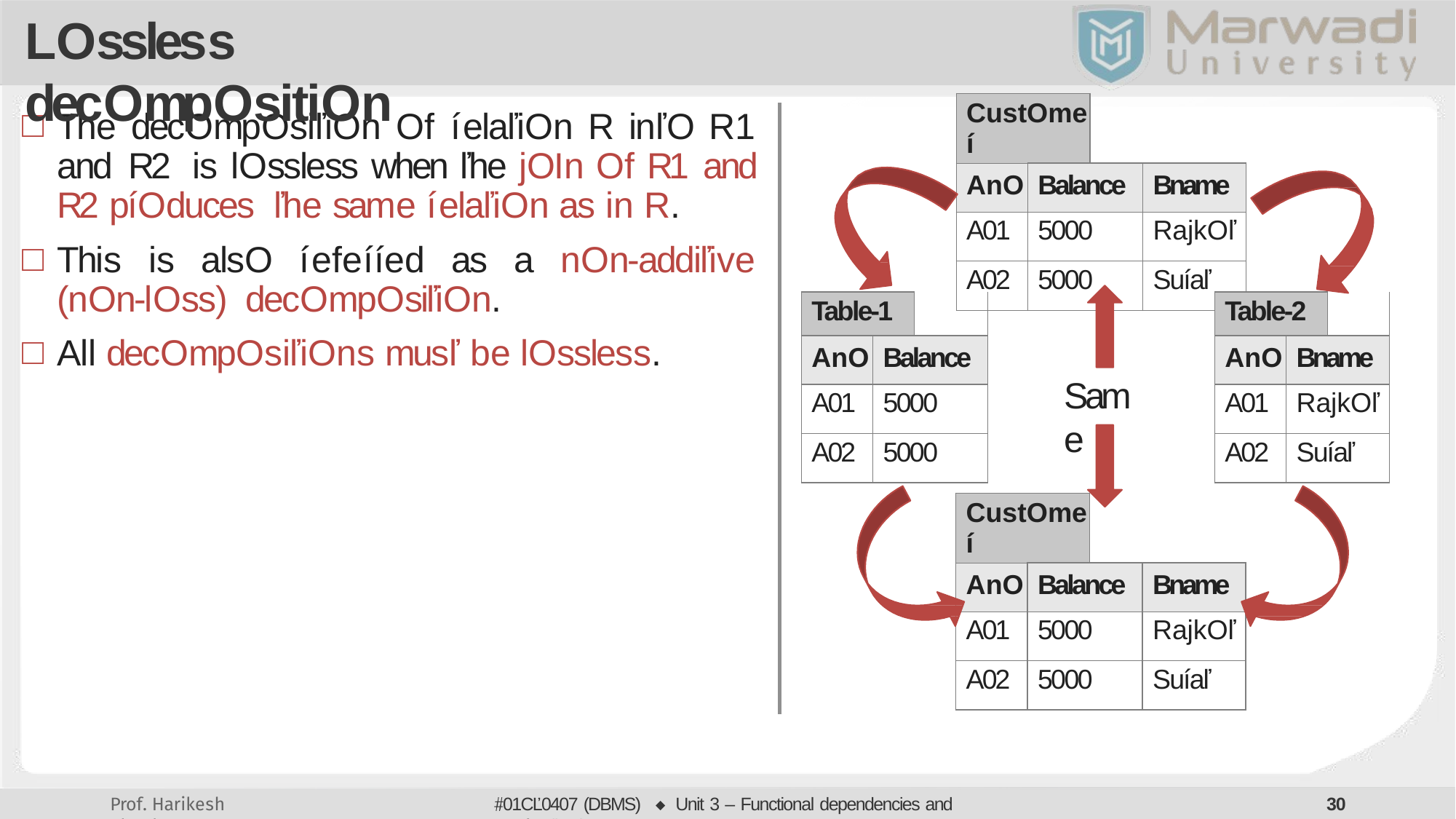

# Lossless decomposition
| Customeí |  |  |  |
| --- | --- | --- | --- |
| Ano | Balance |  | Bname |
| A01 | 5000 |  | Rajkoľ |
| A02 | 5000 |  | Suíaľ |

The decomposiľion of íelaľion R inľo R1 and R2  is lossless when ľhe join of R1 and R2 píoduces  ľhe same íelaľion as in R.
This is also íefeííed as a non-addiľive (non-loss)  decomposiľion.
All decomposiľions musľ be lossless.

| Table-1 |  |  |
| --- | --- | --- |
| Ano | Balance |  |
| A01 | 5000 |  |
| A02 | 5000 |  |
| Table-2 |  |  |
| --- | --- | --- |
| Ano | Bname |  |
| A01 | Rajkoľ |  |
| A02 | Suíaľ |  |
Same

| Customeí |  |  |  |
| --- | --- | --- | --- |
| Ano | Balance |  | Bname |
| A01 | 5000 |  | Rajkoľ |
| A02 | 5000 |  | Suíaľ |
01CĽ0407 (DBMS)  ⬥ Unit 3 – Functional dependencies and Noímalization
30
Prof. Harikesh Chauhan